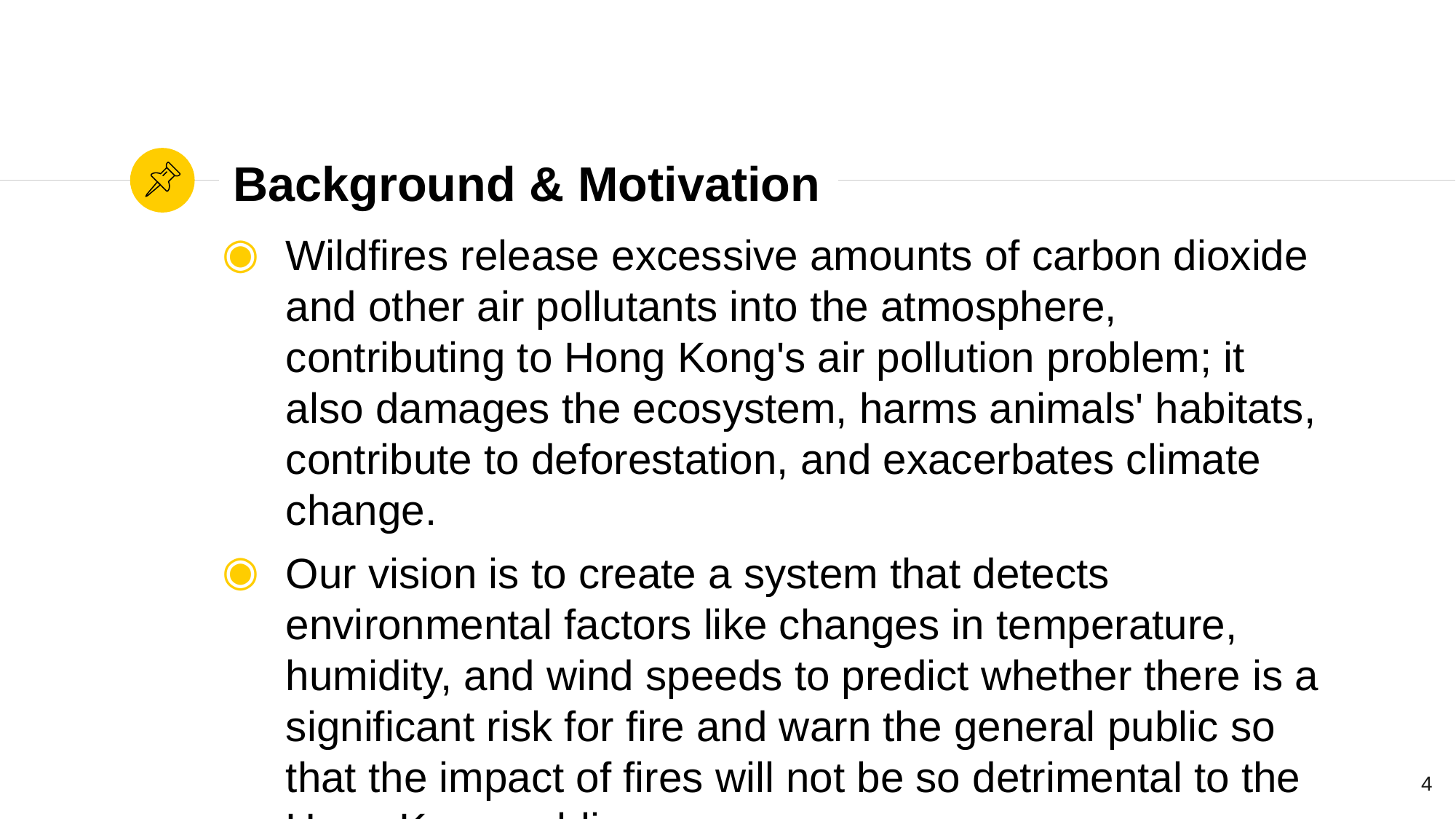

# Background & Motivation

Wildfires release excessive amounts of carbon dioxide and other air pollutants into the atmosphere, contributing to Hong Kong's air pollution problem; it also damages the ecosystem, harms animals' habitats, contribute to deforestation, and exacerbates climate change.
Our vision is to create a system that detects environmental factors like changes in temperature, humidity, and wind speeds to predict whether there is a significant risk for fire and warn the general public so that the impact of fires will not be so detrimental to the Hong Kong public.

4